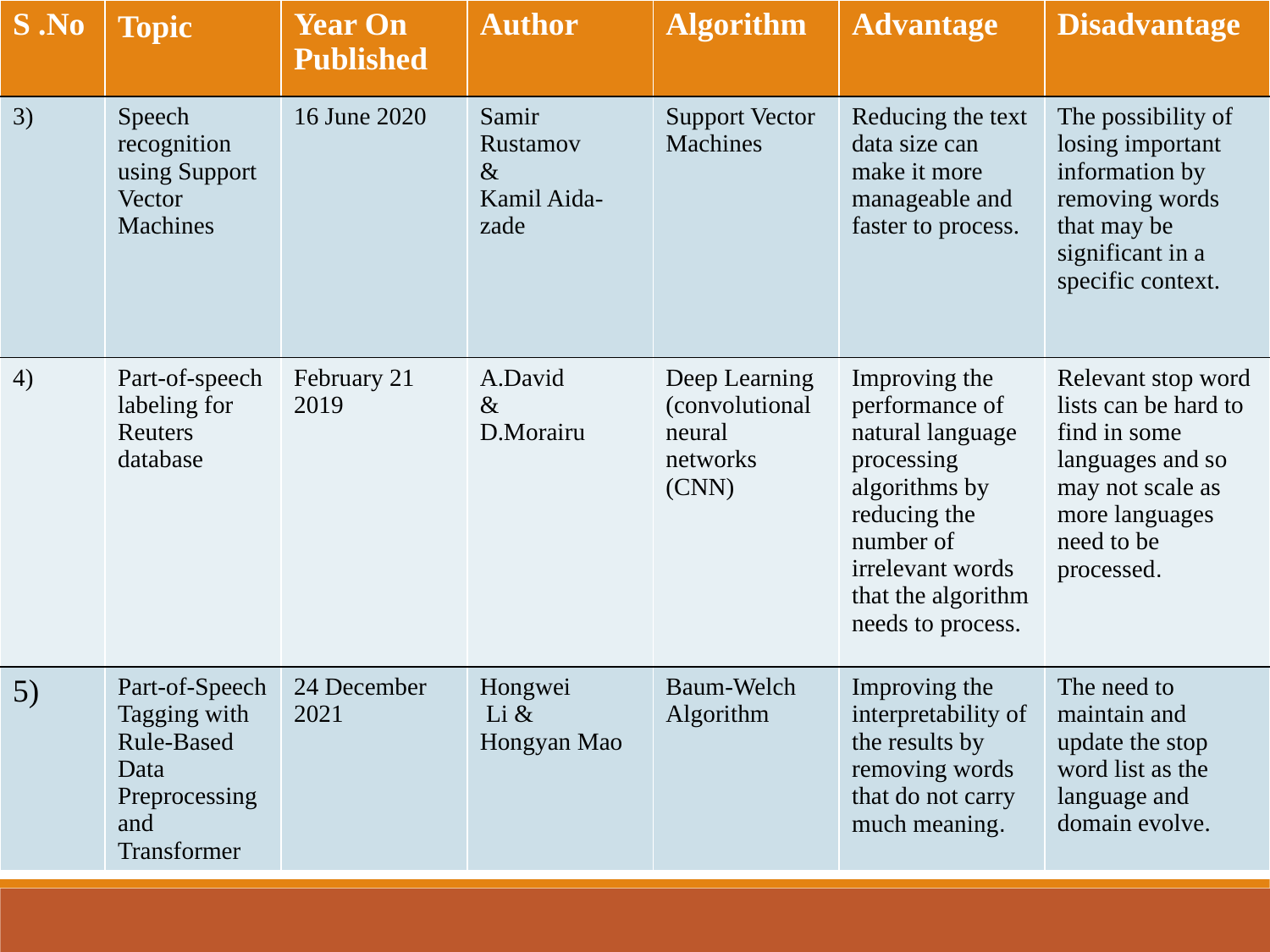

| S .No | Topic | Year On Published | Author | Algorithm | Advantage | Disadvantage |
| --- | --- | --- | --- | --- | --- | --- |
| 3) | Speech recognition using Support Vector Machines | 16 June 2020 | Samir Rustamov & Kamil Aida-zade | Support Vector Machines | Reducing the text data size can make it more manageable and faster to process. | The possibility of losing important information by removing words that may be significant in a specific context. |
| 4) | Part-of-speech labeling for Reuters database | February 21 2019 | A.David & D.Morairu | Deep Learning (convolutional neural networks (CNN) | Improving the performance of natural language processing algorithms by reducing the number of irrelevant words that the algorithm needs to process. | Relevant stop word lists can be hard to find in some languages and so may not scale as more languages need to be processed. |
| 5) | Part-of-Speech Tagging with Rule-Based Data Preprocessing and Transformer | 24 December 2021 | Hongwei Li & Hongyan Mao | Baum-Welch Algorithm | Improving the interpretability of the results by removing words that do not carry much meaning. | The need to maintain and update the stop word list as the language and domain evolve. |